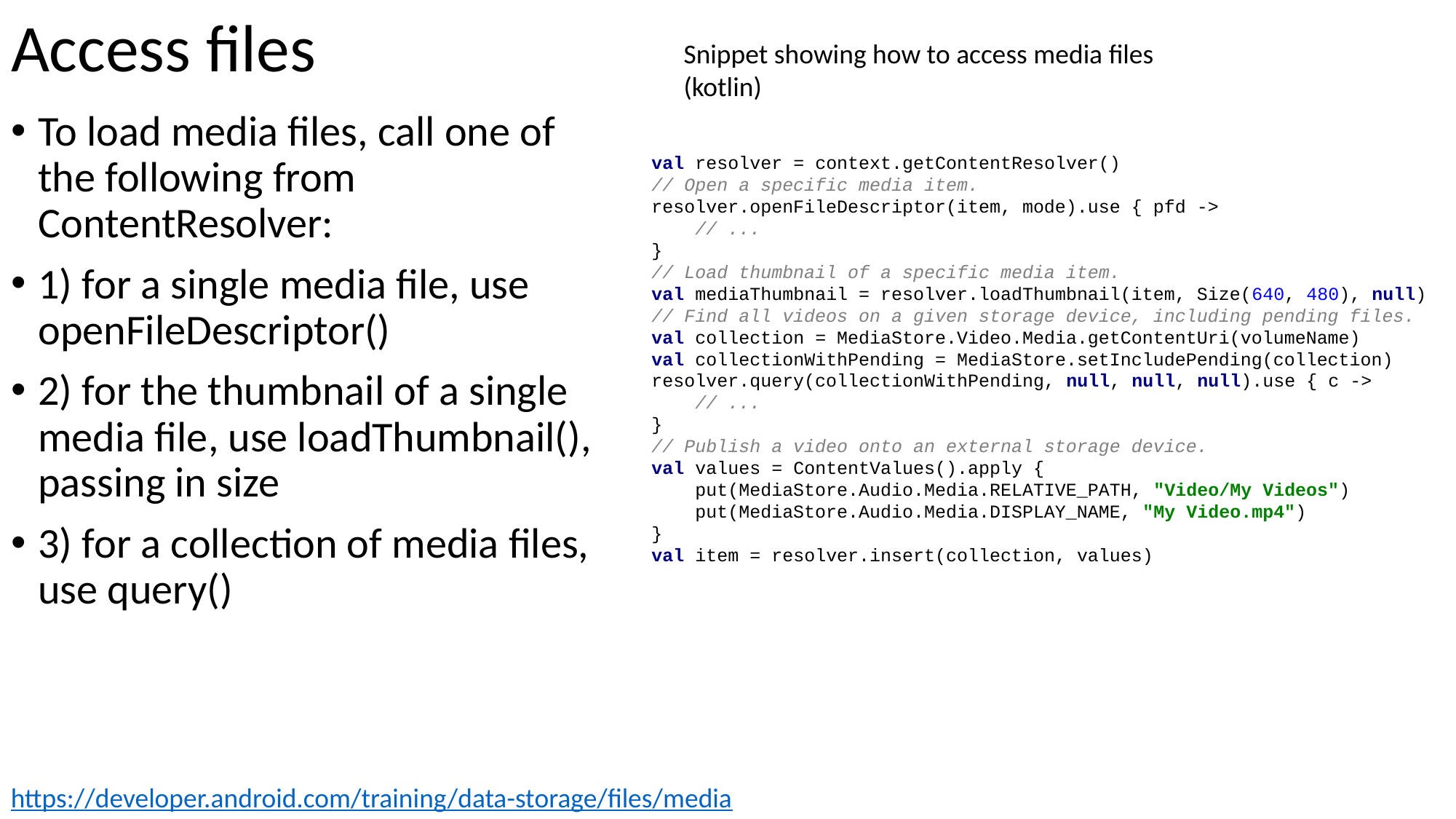

# Access files
Snippet showing how to access media files
(kotlin)
To load media files, call one of the following from ContentResolver:
1) for a single media file, use openFileDescriptor()
2) for the thumbnail of a single media file, use loadThumbnail(), passing in size
3) for a collection of media files, use query()
val resolver = context.getContentResolver()
// Open a specific media item.
resolver.openFileDescriptor(item, mode).use { pfd ->
    // ...
}
// Load thumbnail of a specific media item.
val mediaThumbnail = resolver.loadThumbnail(item, Size(640, 480), null)
// Find all videos on a given storage device, including pending files.
val collection = MediaStore.Video.Media.getContentUri(volumeName)
val collectionWithPending = MediaStore.setIncludePending(collection)
resolver.query(collectionWithPending, null, null, null).use { c ->
    // ...
}
// Publish a video onto an external storage device.
val values = ContentValues().apply {
    put(MediaStore.Audio.Media.RELATIVE_PATH, "Video/My Videos")
    put(MediaStore.Audio.Media.DISPLAY_NAME, "My Video.mp4")
}
val item = resolver.insert(collection, values)
https://developer.android.com/training/data-storage/files/media